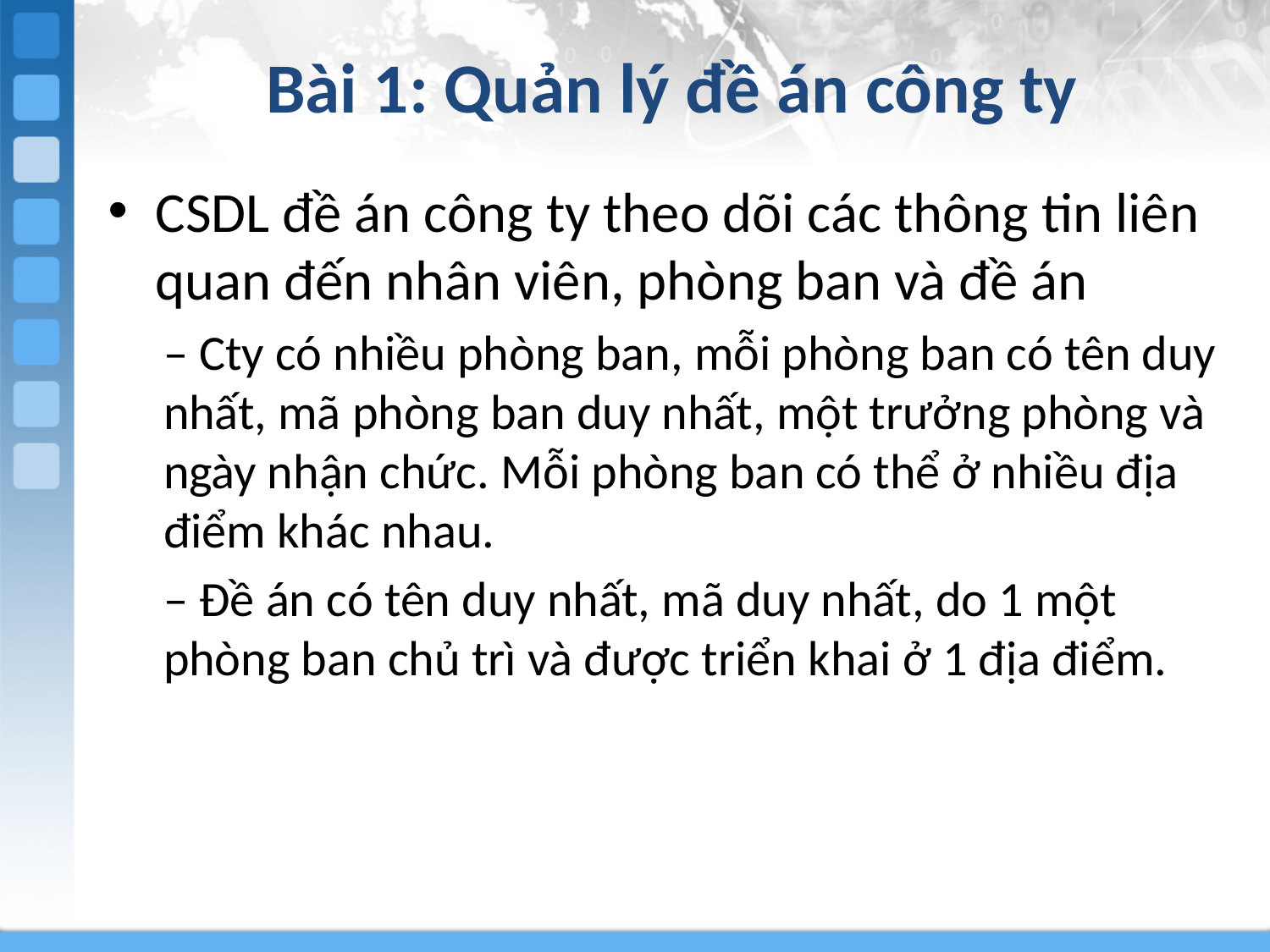

# Bài 1: Quản lý đề án công ty
CSDL đề án công ty theo dõi các thông tin liên quan đến nhân viên, phòng ban và đề án
– Cty có nhiều phòng ban, mỗi phòng ban có tên duy nhất, mã phòng ban duy nhất, một trưởng phòng và ngày nhận chức. Mỗi phòng ban có thể ở nhiều địa điểm khác nhau.
– Đề án có tên duy nhất, mã duy nhất, do 1 một phòng ban chủ trì và được triển khai ở 1 địa điểm.